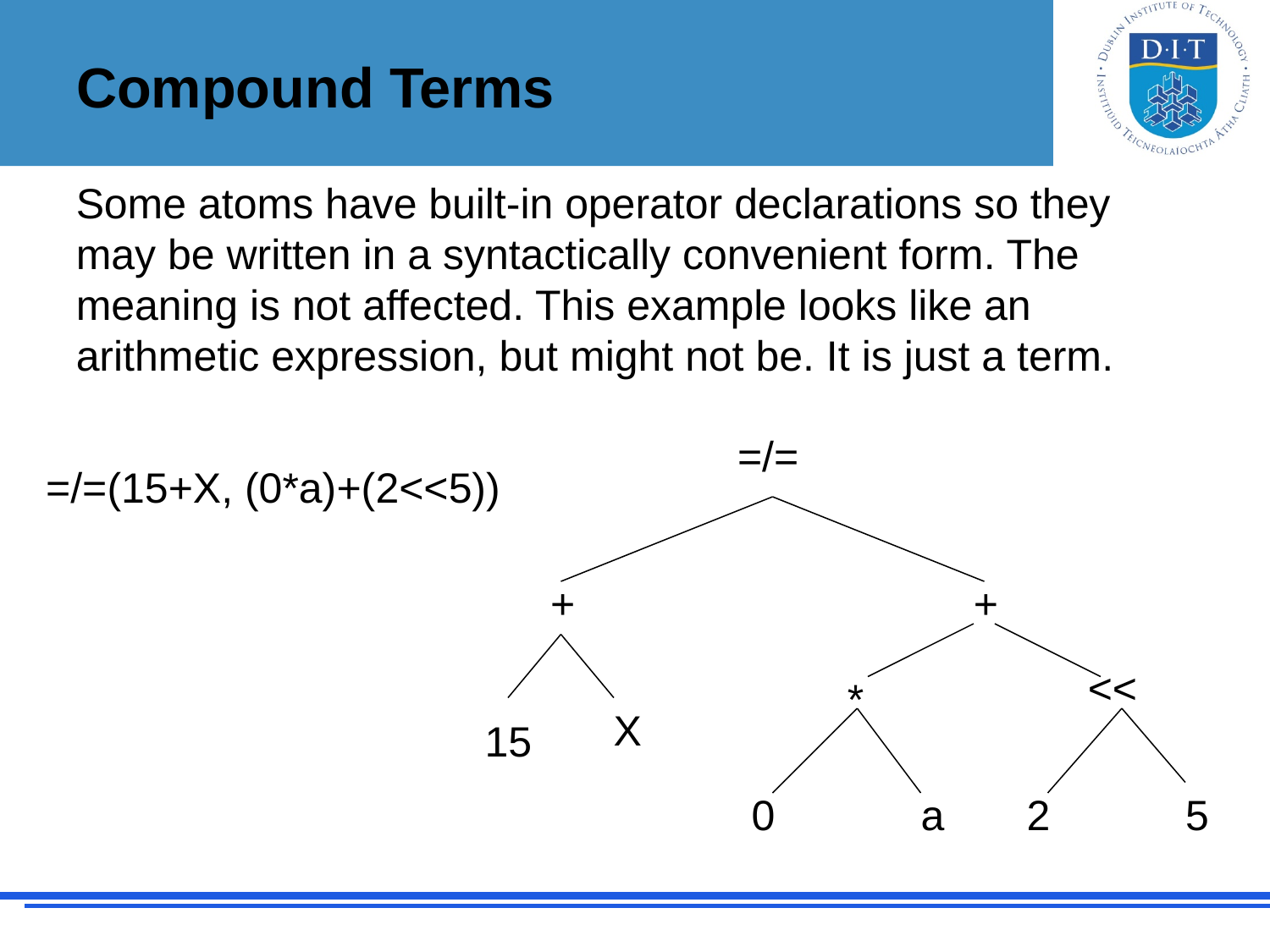

# Compound Terms
Some atoms have built-in operator declarations so they may be written in a syntactically convenient form. The meaning is not affected. This example looks like an arithmetic expression, but might not be. It is just a term.
=/=
=/=(15+X, (0*a)+(2<<5))

+
+

<<
*
X
15

0
a
2
5